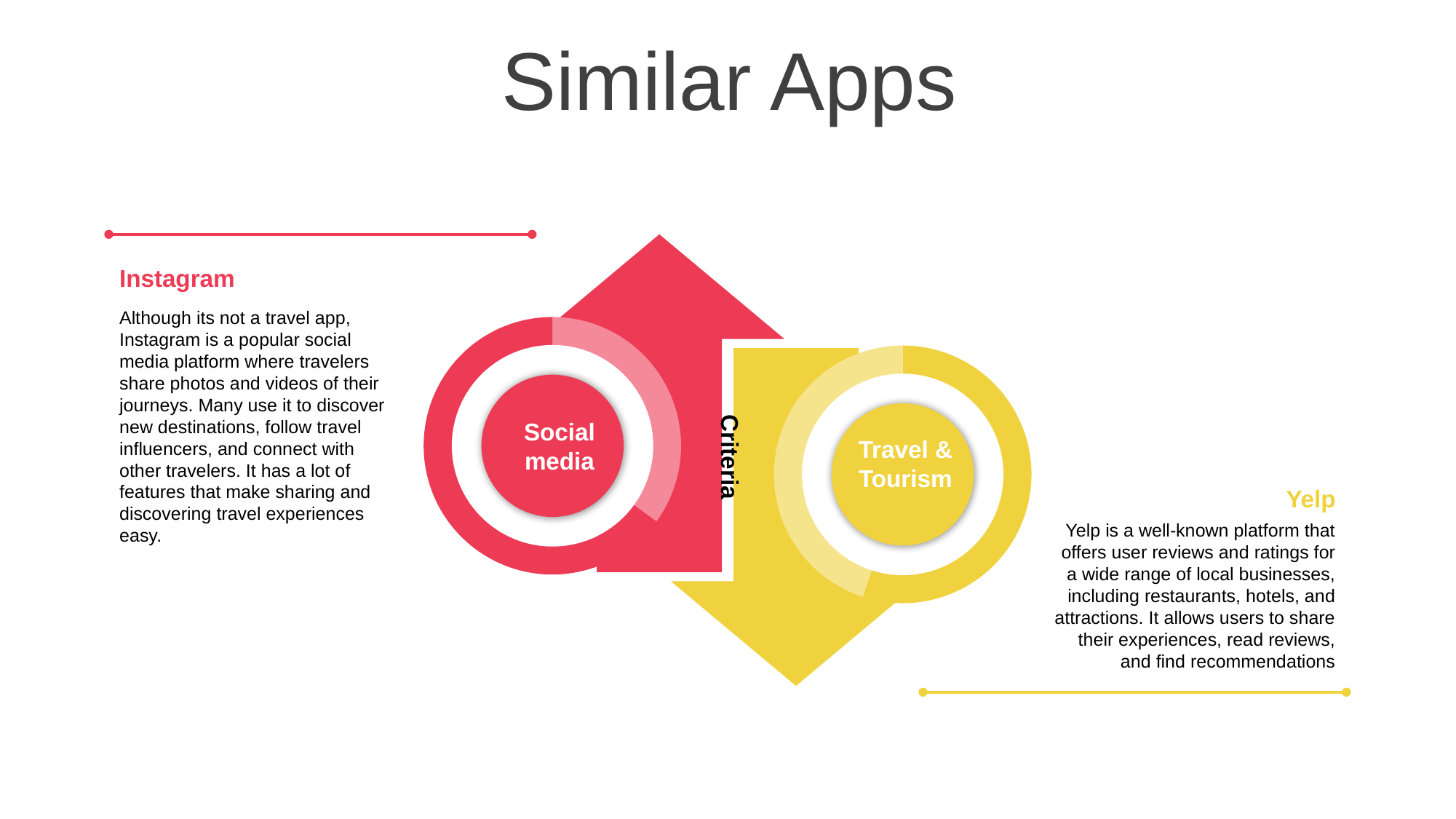

Similar Apps

Instagram
Although its not a travel app, Instagram is a popular social media platform where travelers share photos and videos of their journeys. Many use it to discover new destinations, follow travel influencers, and connect with other travelers. It has a lot of features that make sharing and discovering travel experiences easy.

### Chart

| Category | Sales |
|---|---|
| 1st Qtr | 35.0 |
| 2nd Qtr | 65.0 |

### Chart

| Category | Sales |
|---|---|
| 1st Qtr | 55.0 |
| 2nd Qtr | 45.0 |

Social media
Travel & Tourism
Criteria
Yelp
Yelp is a well-known platform that offers user reviews and ratings for a wide range of local businesses, including restaurants, hotels, and attractions. It allows users to share their experiences, read reviews, and find recommendations